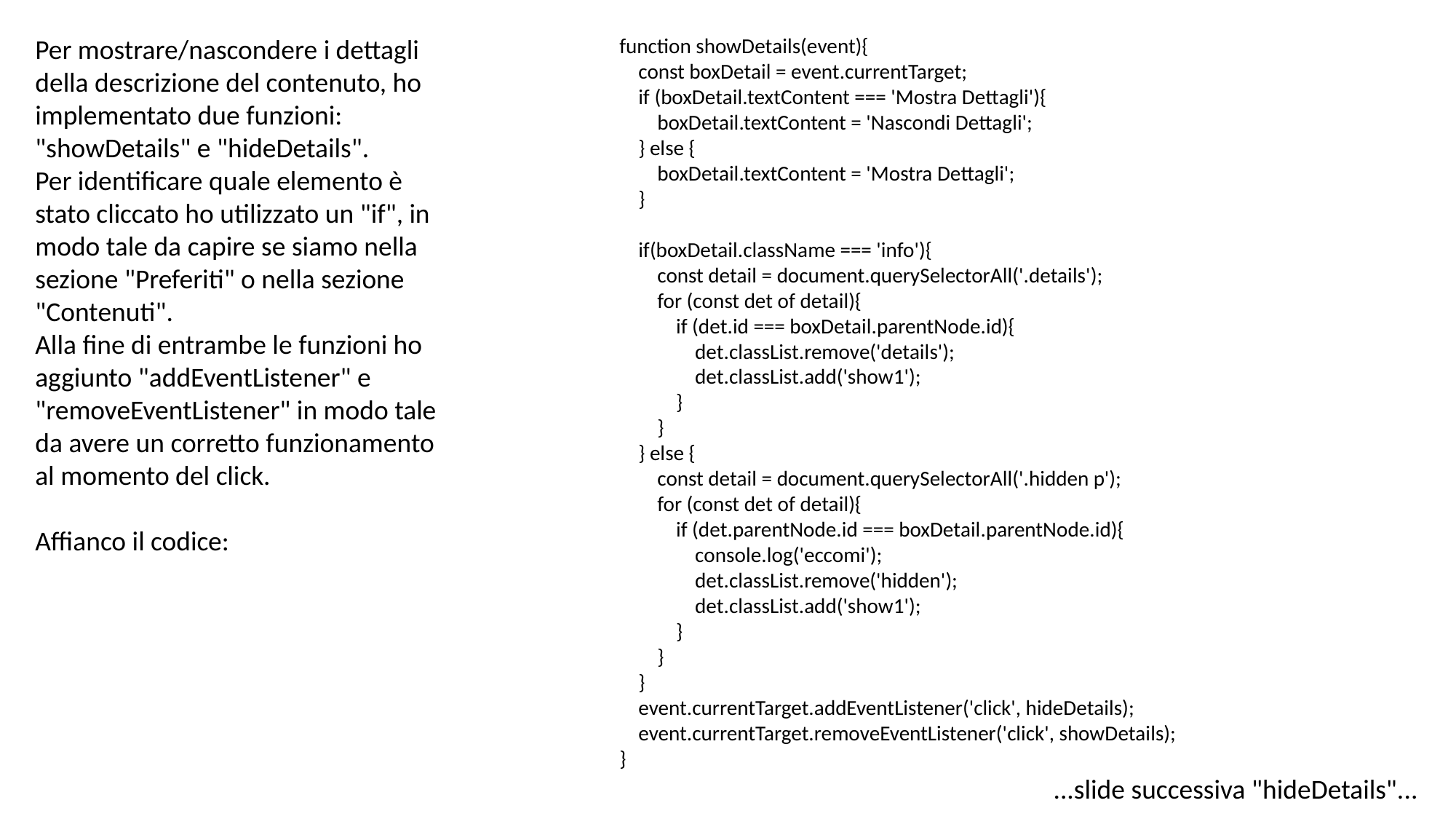

Per mostrare/nascondere i dettagli della descrizione del contenuto, ho implementato due funzioni: "showDetails" e "hideDetails".
Per identificare quale elemento è stato cliccato ho utilizzato un "if", in modo tale da capire se siamo nella sezione "Preferiti" o nella sezione "Contenuti".
Alla fine di entrambe le funzioni ho aggiunto "addEventListener" e "removeEventListener" in modo tale da avere un corretto funzionamento al momento del click.

Affianco il codice:
function showDetails(event){
    const boxDetail = event.currentTarget;
    if (boxDetail.textContent === 'Mostra Dettagli'){
        boxDetail.textContent = 'Nascondi Dettagli';
    } else {
        boxDetail.textContent = 'Mostra Dettagli';
    }

    if(boxDetail.className === 'info'){
        const detail = document.querySelectorAll('.details');
        for (const det of detail){
            if (det.id === boxDetail.parentNode.id){
                det.classList.remove('details');
                det.classList.add('show1');
            }
        }
    } else {
        const detail = document.querySelectorAll('.hidden p');
        for (const det of detail){
            if (det.parentNode.id === boxDetail.parentNode.id){
                console.log('eccomi');
                det.classList.remove('hidden');
                det.classList.add('show1');
            }
        }
    }
    event.currentTarget.addEventListener('click', hideDetails);
    event.currentTarget.removeEventListener('click', showDetails);
}

...slide successiva "hideDetails"...